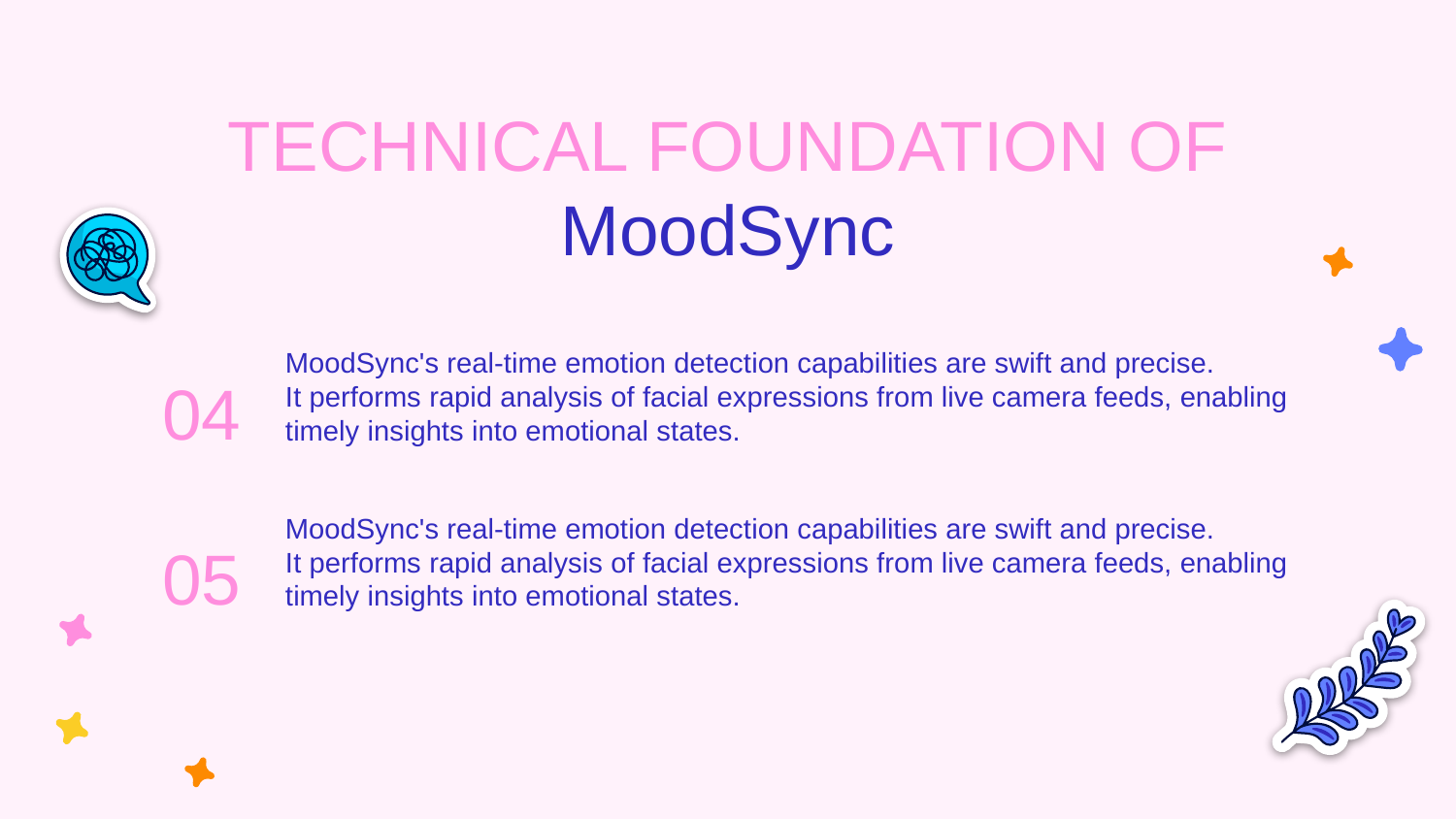

# TECHNICAL FOUNDATION OF MoodSync

MoodSync's real-time emotion detection capabilities are swift and precise.
It performs rapid analysis of facial expressions from live camera feeds, enabling timely insights into emotional states.
04
MoodSync's real-time emotion detection capabilities are swift and precise.
It performs rapid analysis of facial expressions from live camera feeds, enabling timely insights into emotional states.
05